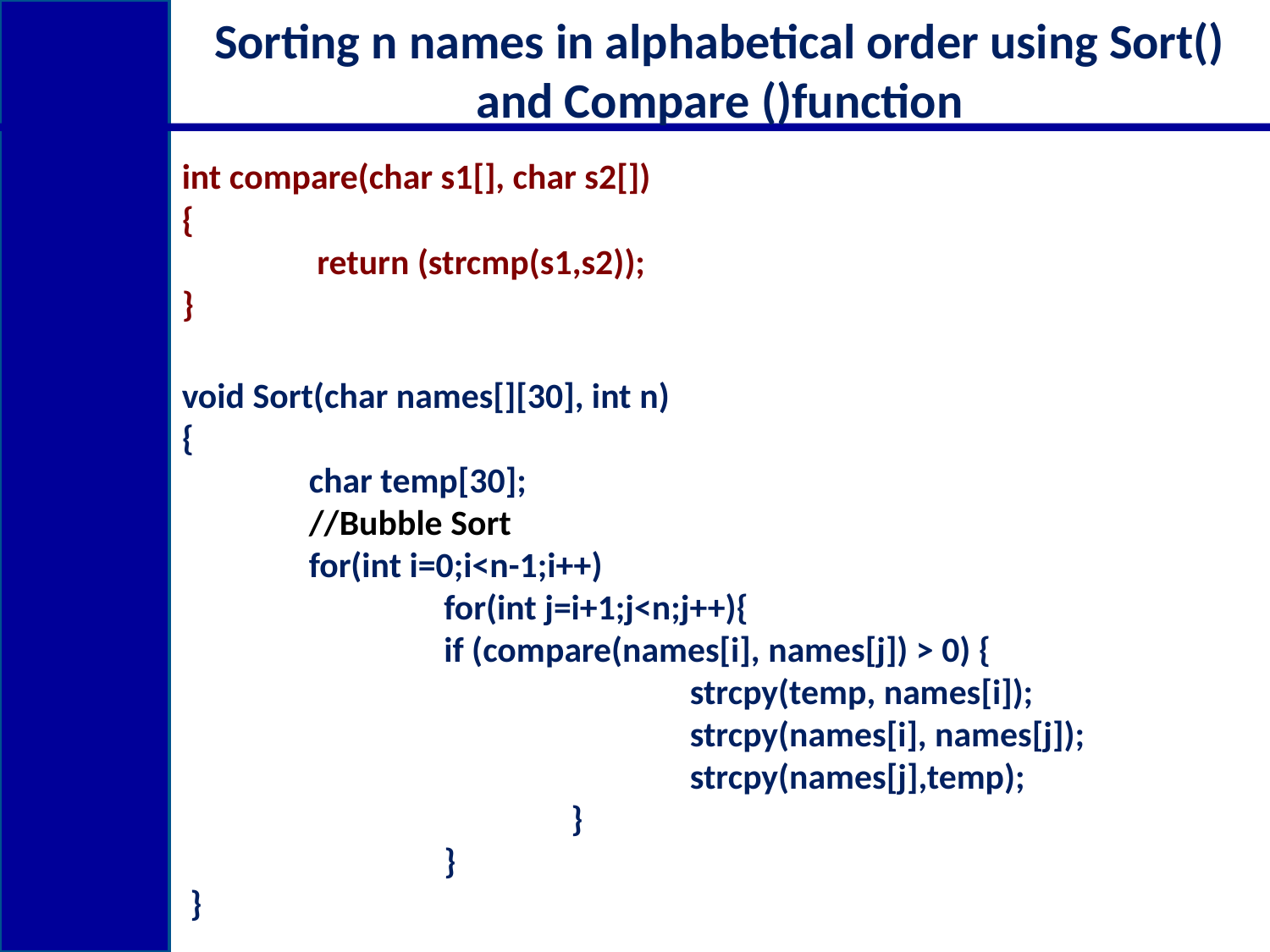

# Sorting n names in alphabetical order using Sort() and Compare ()function
int compare(char s1[], char s2[])
{
	 return (strcmp(s1,s2));
}

void Sort(char names[][30], int n)
{
  	char temp[30];
	//Bubble Sort
  	for(int i=0;i<n-1;i++)
     		 for(int j=i+1;j<n;j++){
          		 if (compare(names[i], names[j]) > 0) {
				strcpy(temp, names[i]);
	 			strcpy(names[i], names[j]);
 				strcpy(names[j],temp);
	   		 }
     		 }
 }